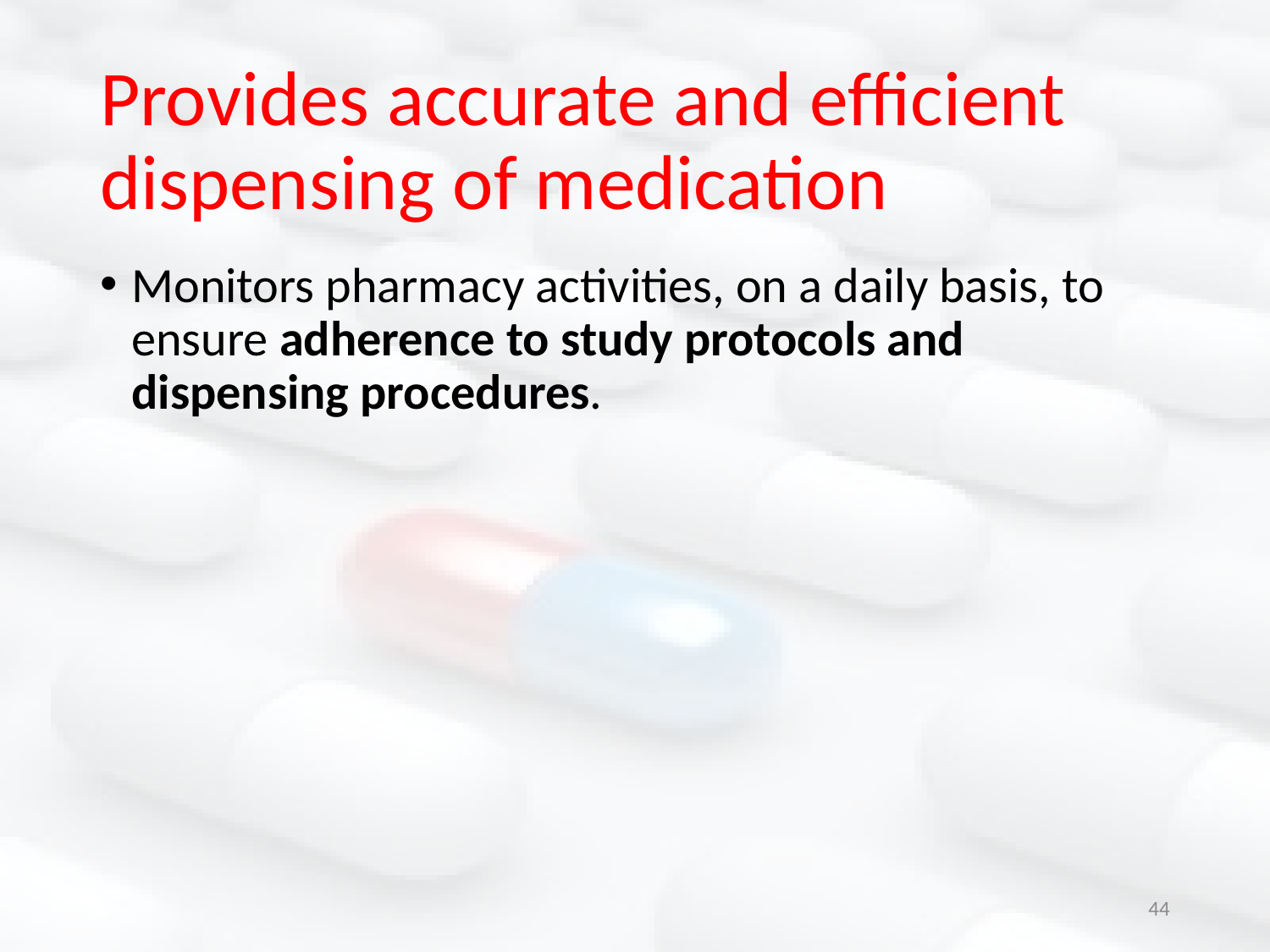

# Provides accurate and efficient dispensing of medication
Monitors pharmacy activities, on a daily basis, to ensure adherence to study protocols and dispensing procedures.
44